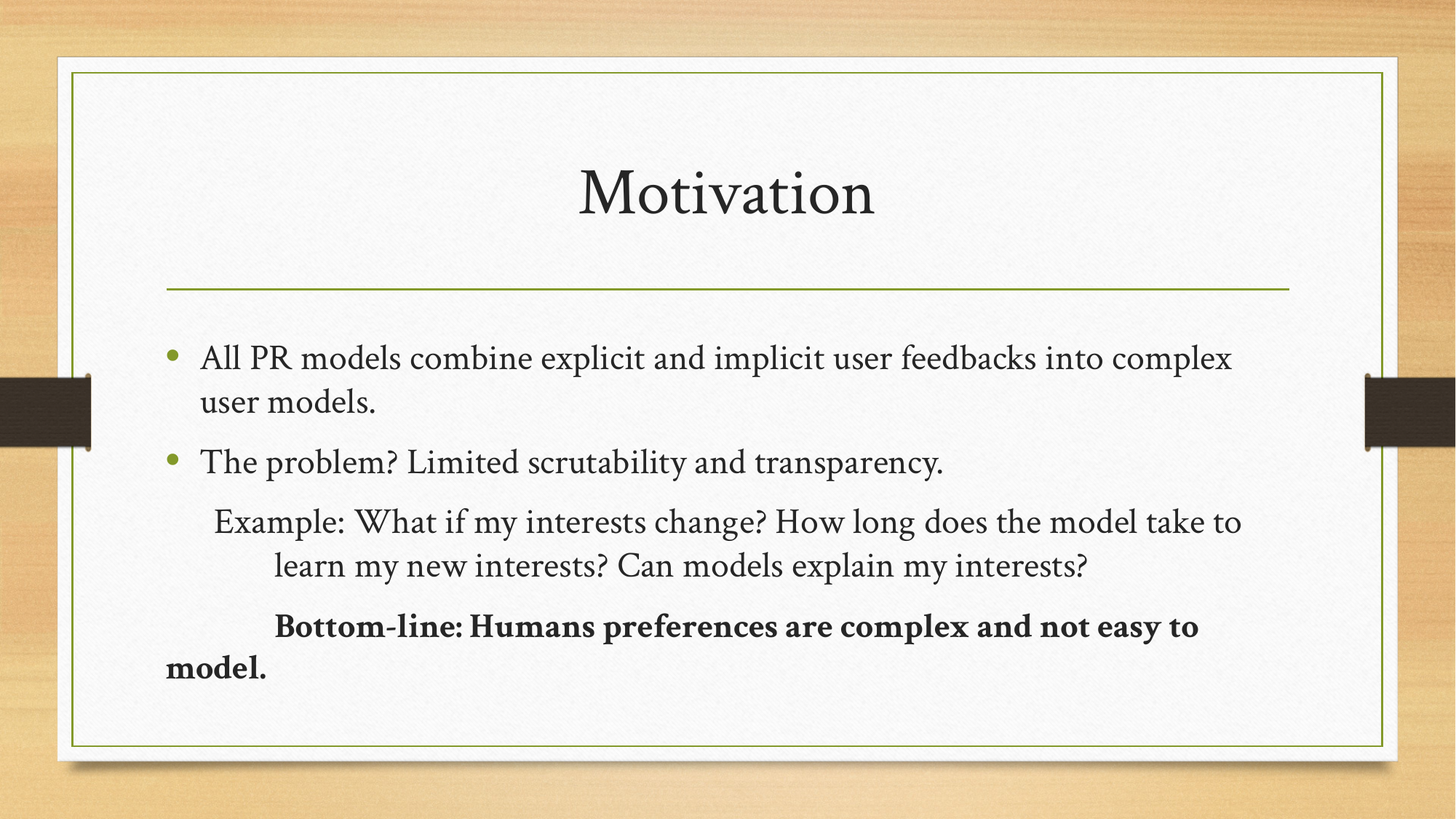

# Motivation
All PR models combine explicit and implicit user feedbacks into complex user models.
The problem? Limited scrutability and transparency.
      Example: What if my interests change? How long does the model take to     	learn my new interests? Can models explain my interests?
	Bottom-line: Humans preferences are complex and not easy to model.